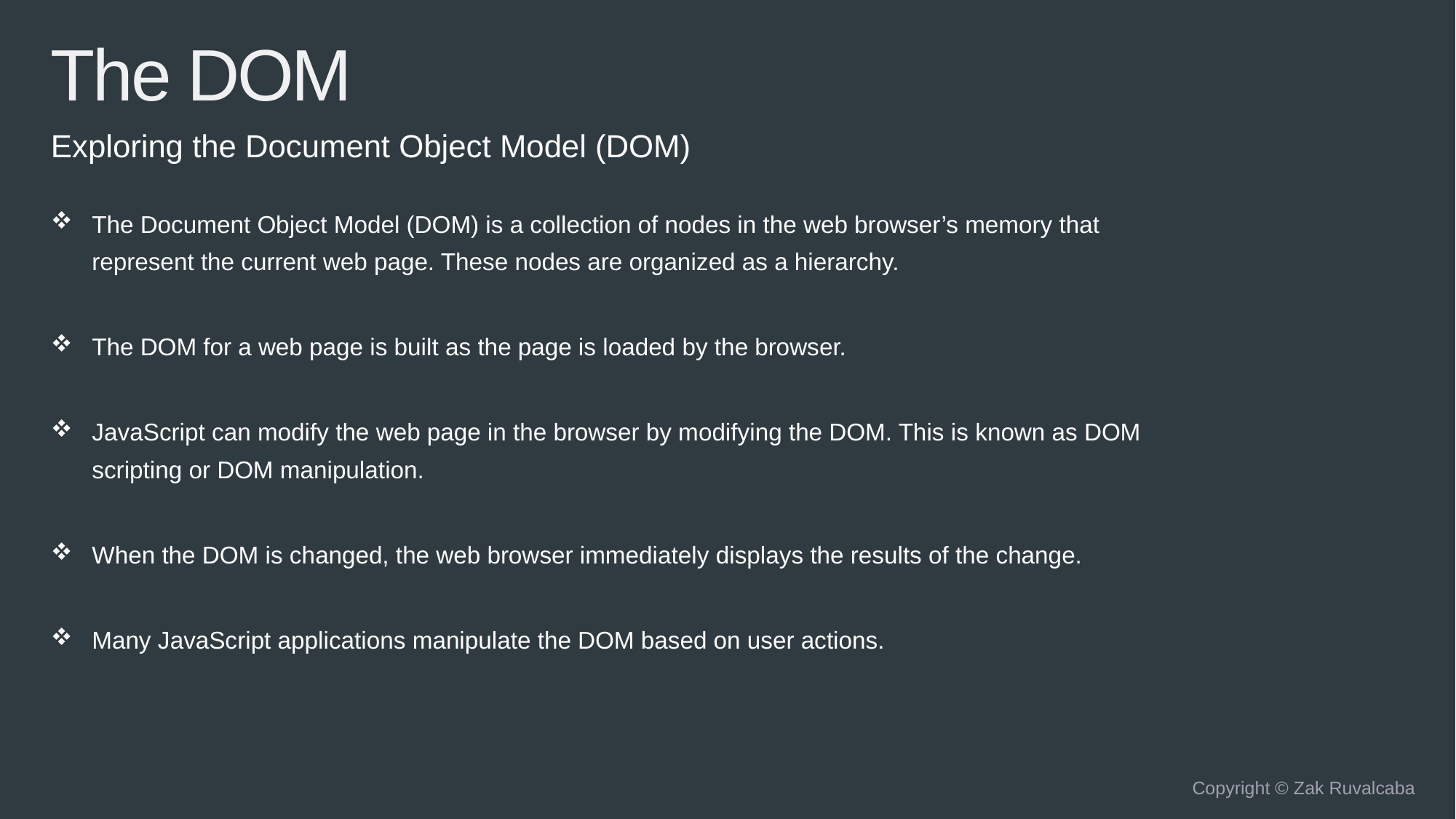

# The DOM
Exploring the Document Object Model (DOM)
The Document Object Model (DOM) is a collection of nodes in the web browser’s memory that represent the current web page. These nodes are organized as a hierarchy.

The DOM for a web page is built as the page is loaded by the browser.

JavaScript can modify the web page in the browser by modifying the DOM. This is known as DOM scripting or DOM manipulation.

When the DOM is changed, the web browser immediately displays the results of the change.

Many JavaScript applications manipulate the DOM based on user actions.